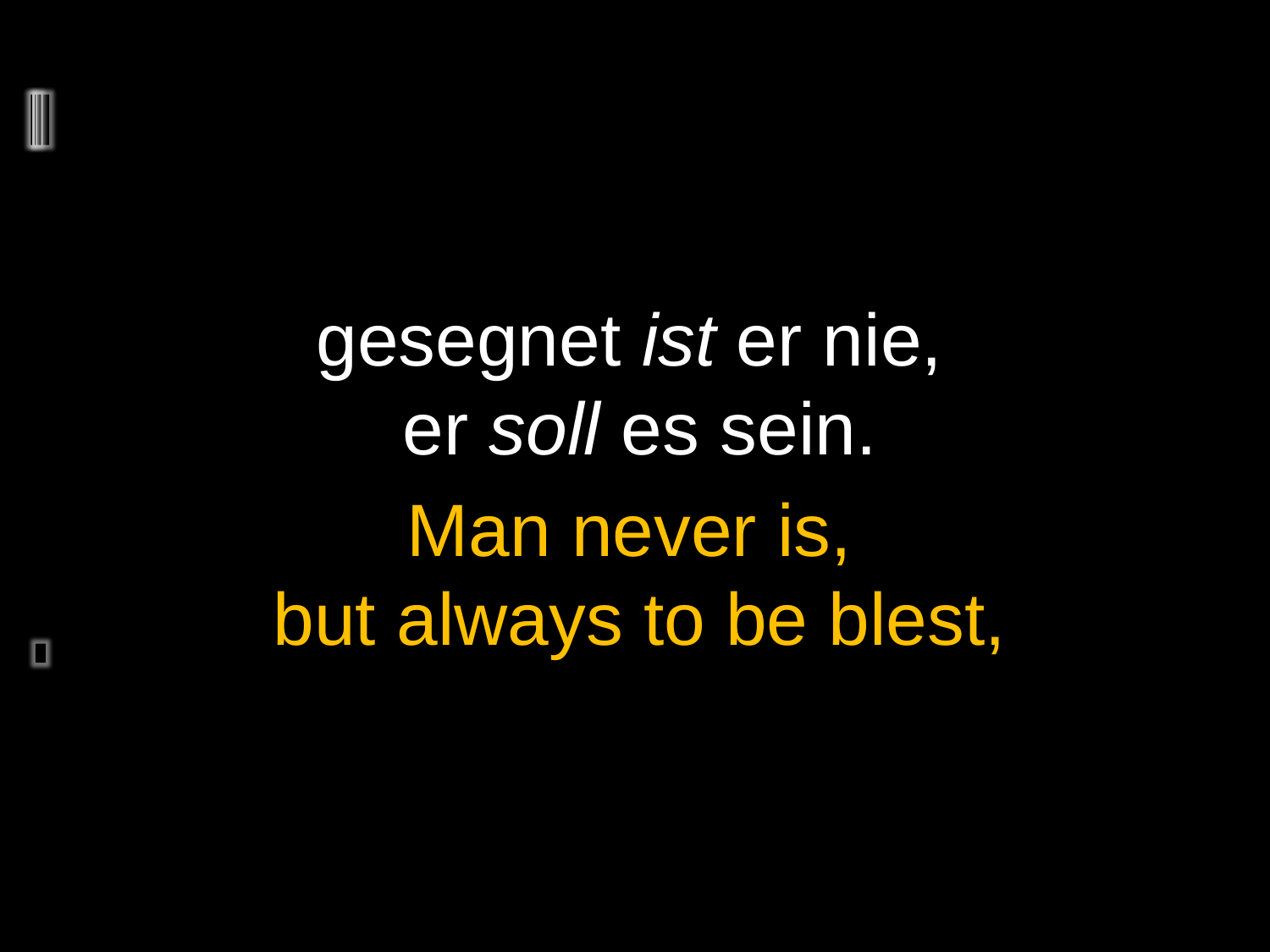

gesegnet ist er nie,
er soll es sein.
Man never is,
but always to be blest,
	2